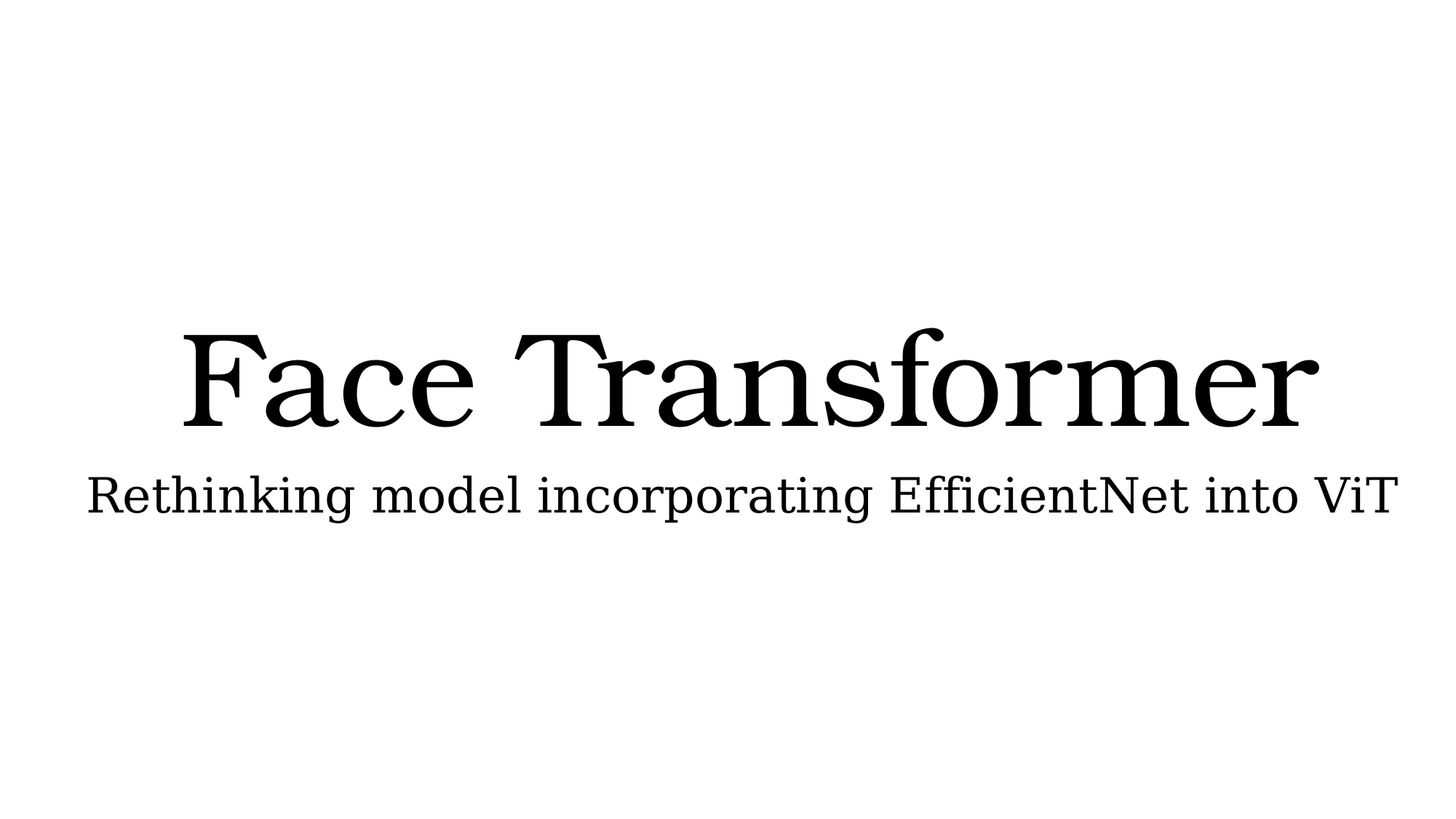

Face Transformer
  Rethinking model incorporating EfficientNet into ViT